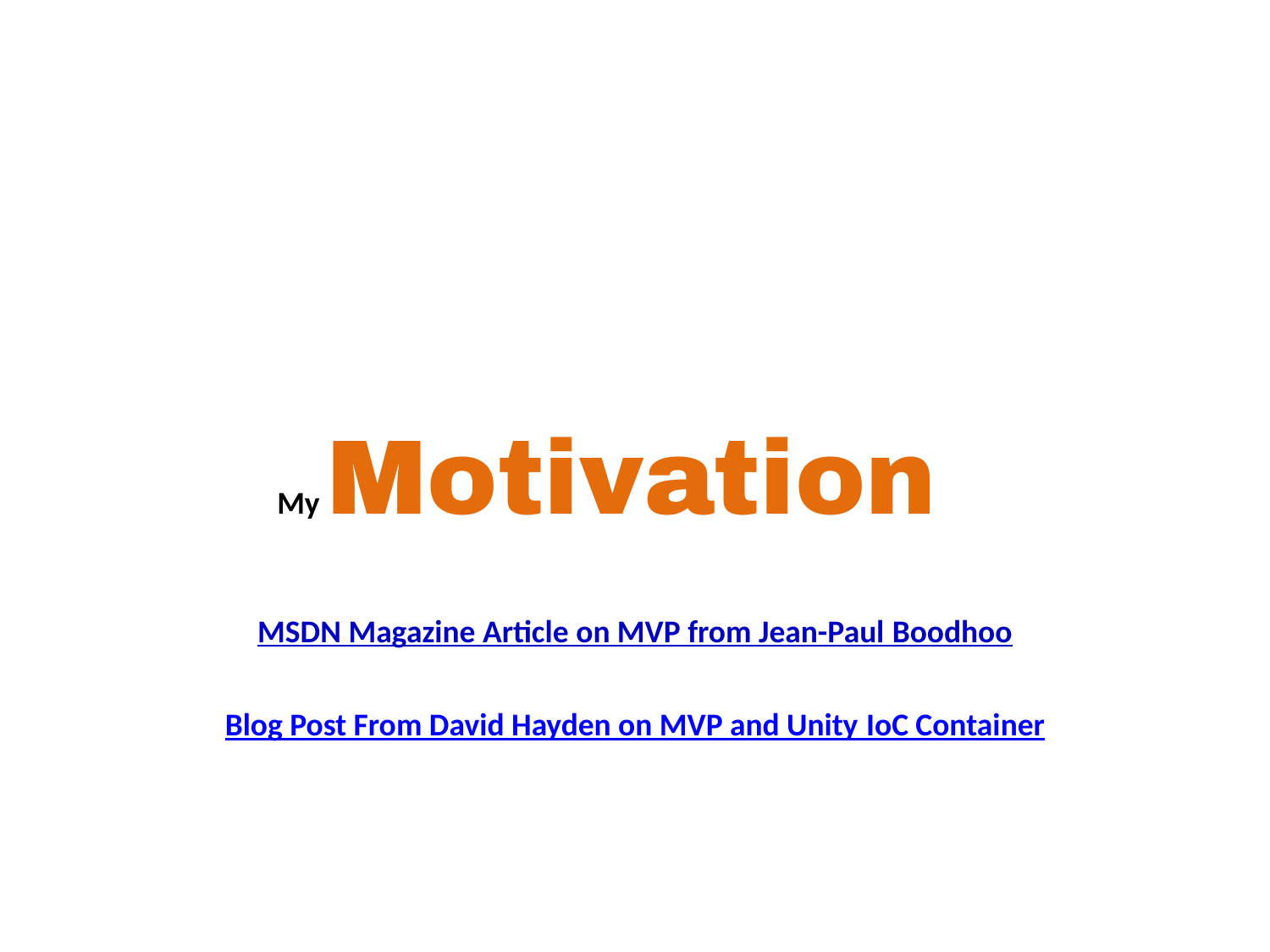

My Motivation
MSDN Magazine Article on MVP from Jean-Paul Boodhoo
Blog Post From David Hayden on MVP and Unity IoC Container